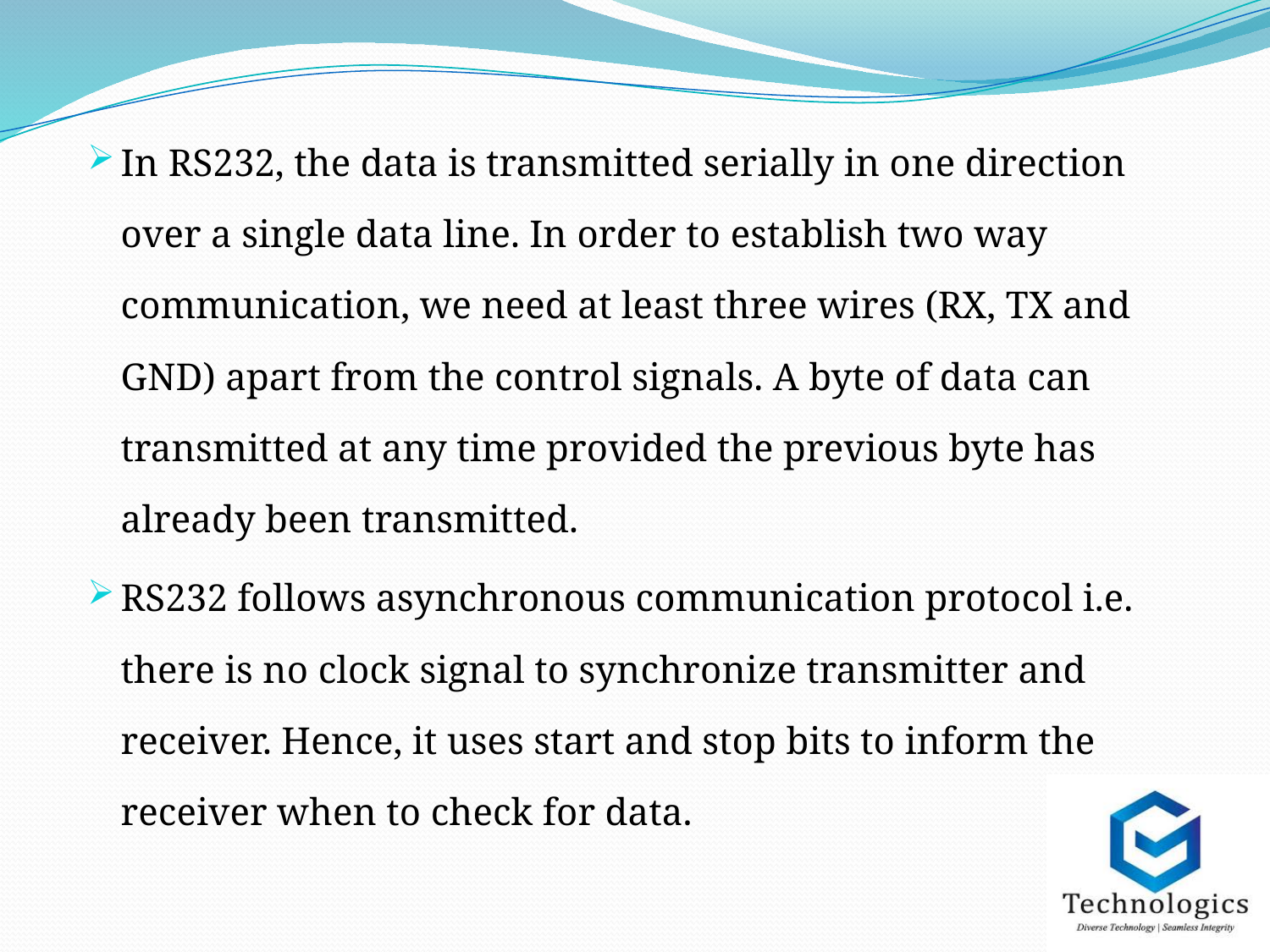

In RS232, the data is transmitted serially in one direction over a single data line. In order to establish two way communication, we need at least three wires (RX, TX and GND) apart from the control signals. A byte of data can transmitted at any time provided the previous byte has already been transmitted.
RS232 follows asynchronous communication protocol i.e. there is no clock signal to synchronize transmitter and receiver. Hence, it uses start and stop bits to inform the receiver when to check for data.